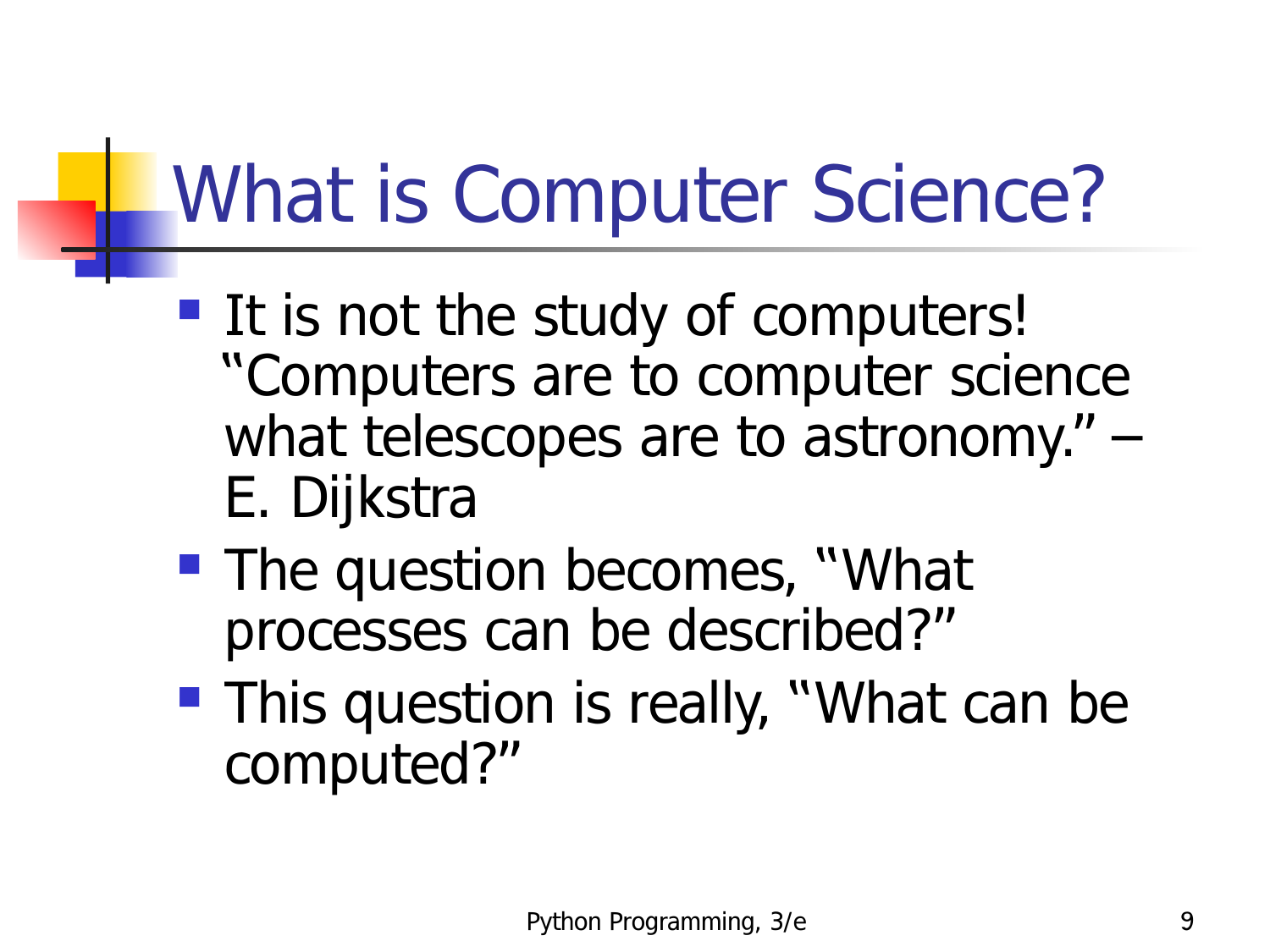

What is Computer Science?
It is not the study of computers!
“Computers are to computer science what telescopes are to astronomy.” –
E. Dijkstra
The question becomes, “What processes can be described?”
This question is really, “What can be computed?”
Python Programming, 3/e
9